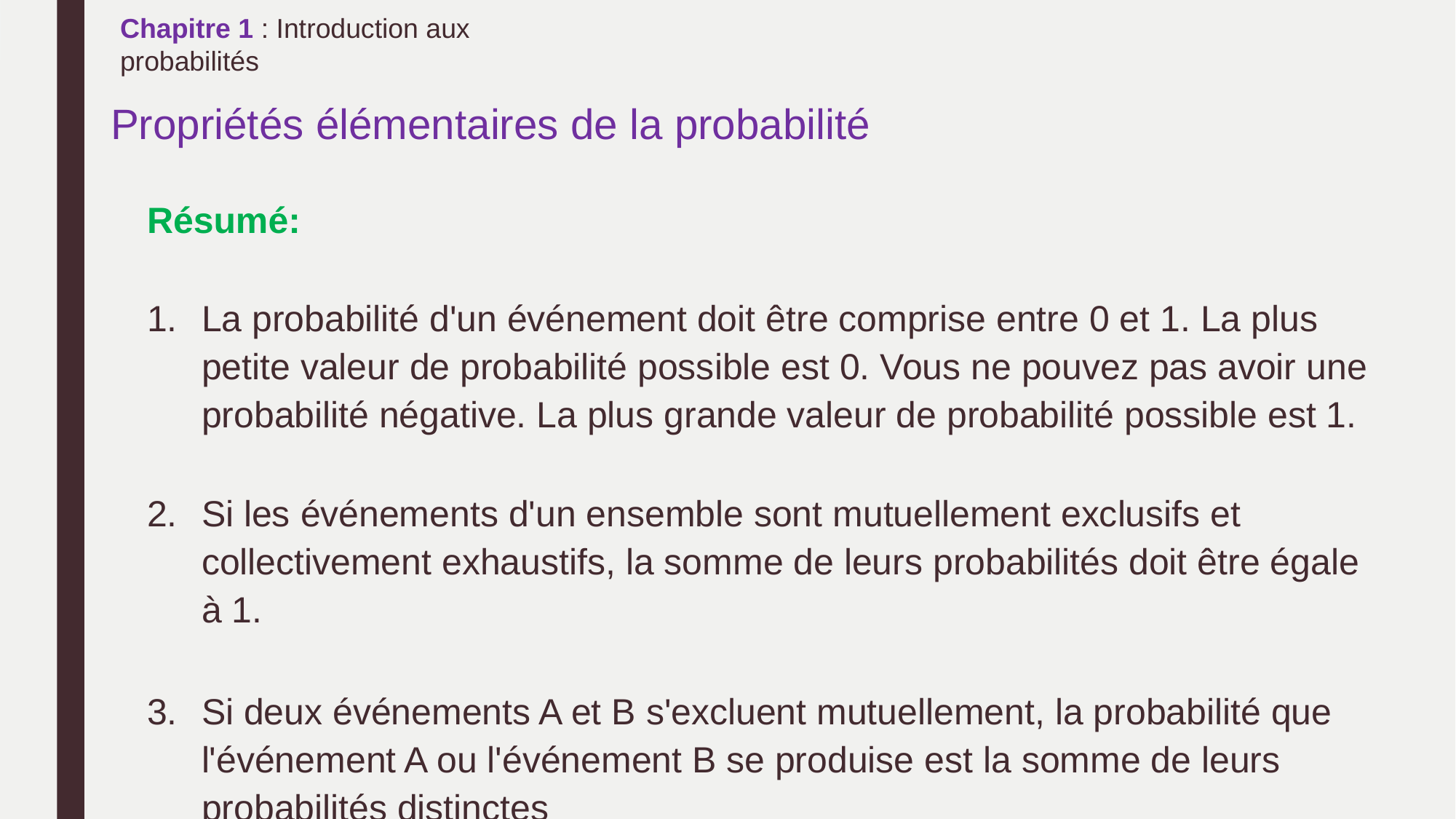

Chapitre 1 : Introduction aux probabilités

# Propriétés élémentaires de la probabilité
Résumé:

La probabilité d'un événement doit être comprise entre 0 et 1. La plus petite valeur de probabilité possible est 0. Vous ne pouvez pas avoir une probabilité négative. La plus grande valeur de probabilité possible est 1.

Si les événements d'un ensemble sont mutuellement exclusifs et collectivement exhaustifs, la somme de leurs probabilités doit être égale à 1.

Si deux événements A et B s'excluent mutuellement, la probabilité que l'événement A ou l'événement B se produise est la somme de leurs probabilités distinctes